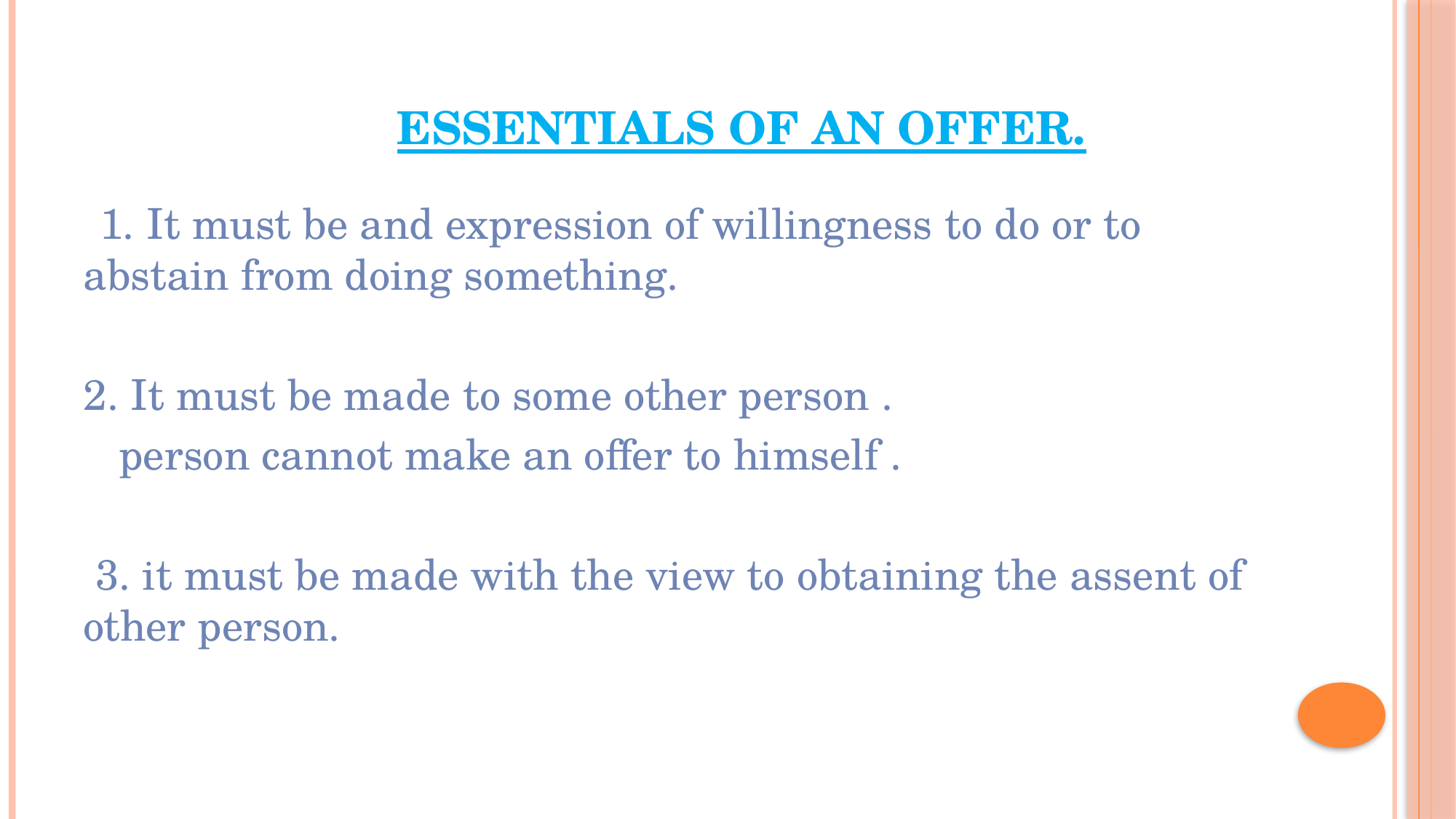

# ESSENTIALS OF AN OFFER.
  1. It must be and expression of willingness to do or to abstain from doing something.

2. It must be made to some other person .
   person cannot make an offer to himself .

 3. it must be made with the view to obtaining the assent of other person.